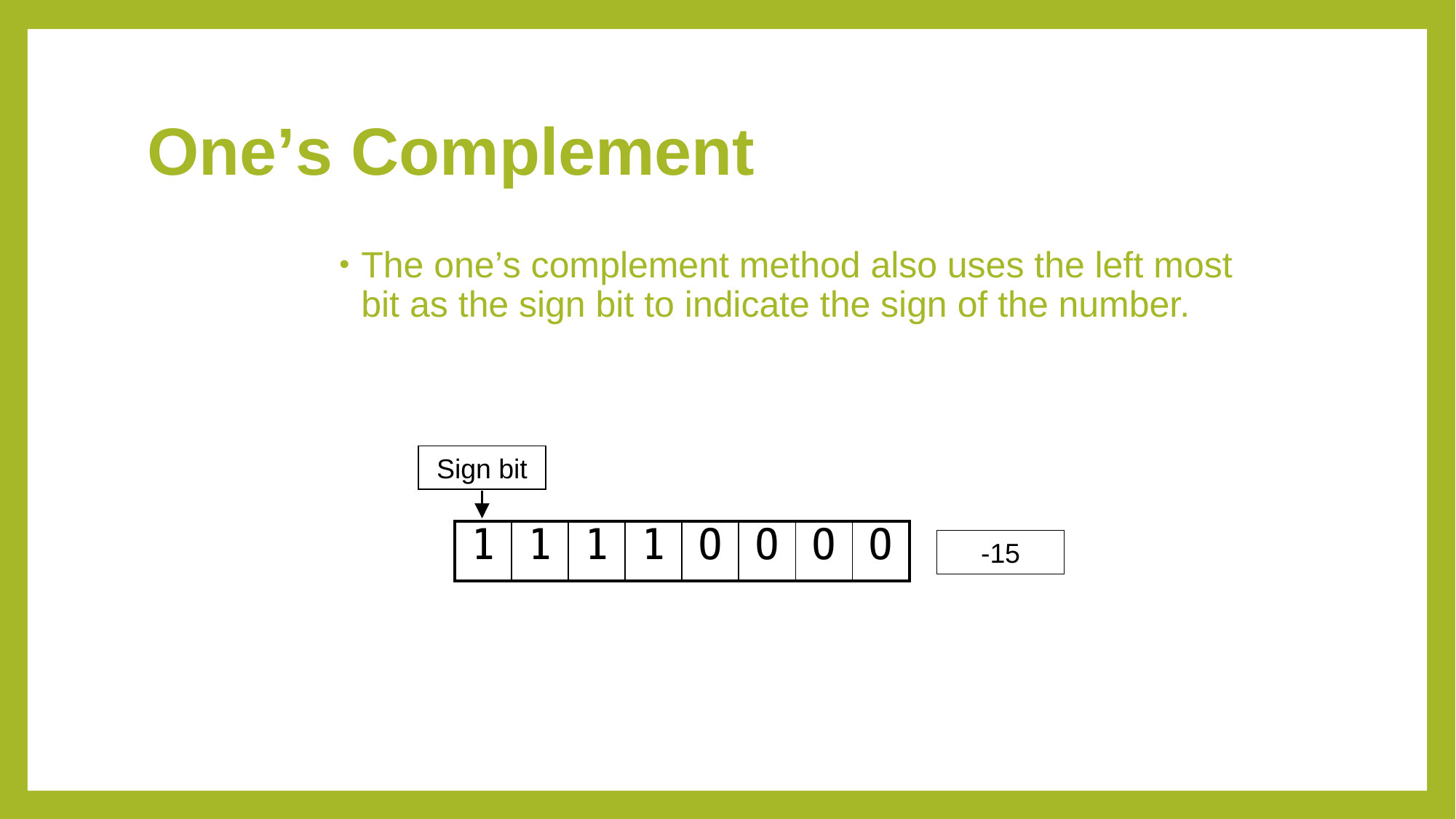

# One’s Complement
The one’s complement method also uses the left most bit as the sign bit to indicate the sign of the number.

Sign bit

| 1 | 1 | 1 | 1 | 0 | 0 | 0 | 0 |
| --- | --- | --- | --- | --- | --- | --- | --- |
-15